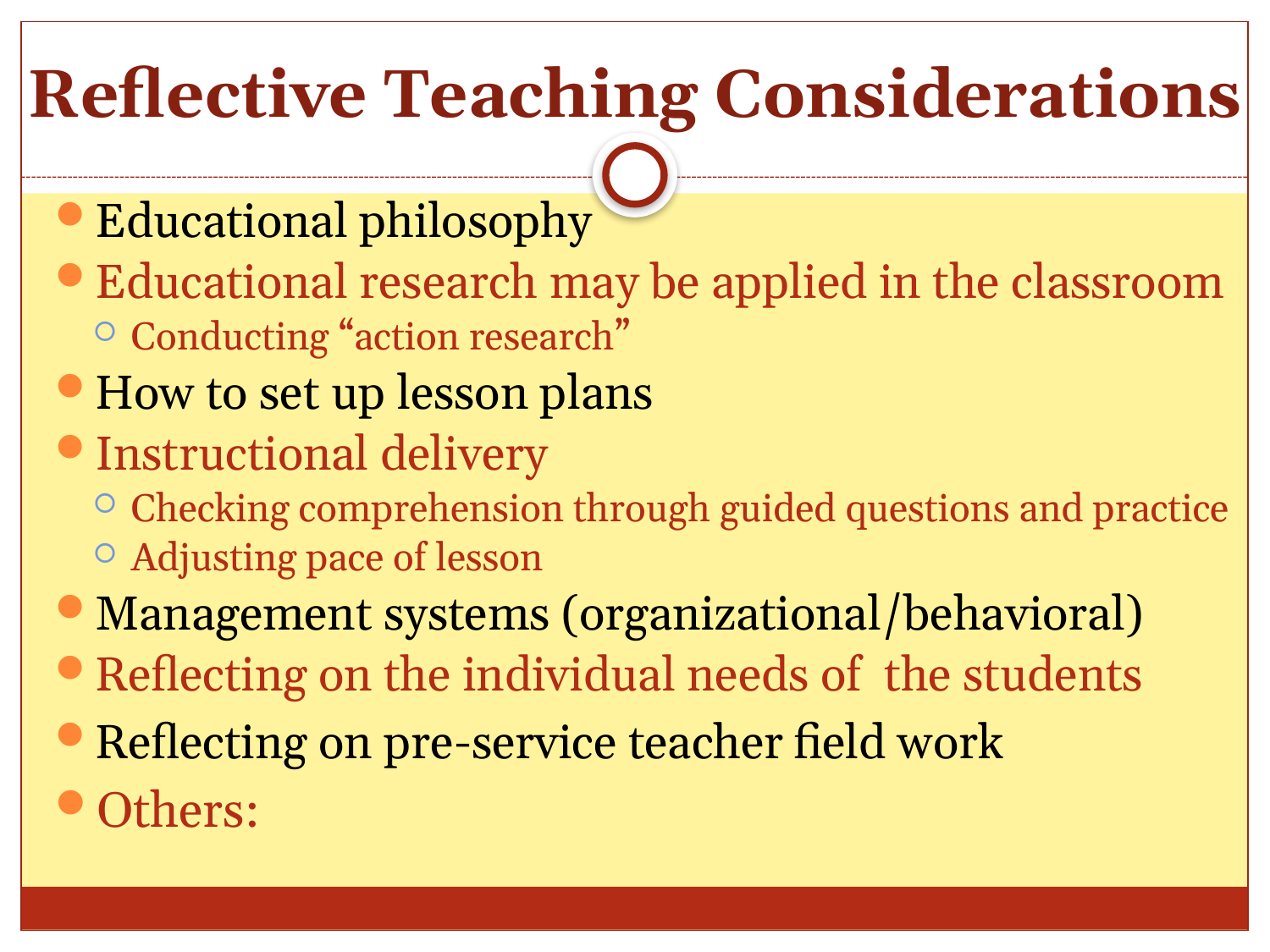

# Reflective Teaching Considerations
Educational philosophy
Educational research may be applied in the classroom
Conducting “action research”
How to set up lesson plans
Instructional delivery
Checking comprehension through guided questions and practice
Adjusting pace of lesson
Management systems (organizational/behavioral)
Reflecting on the individual needs of  the students
Reflecting on pre-service teacher field work
Others: